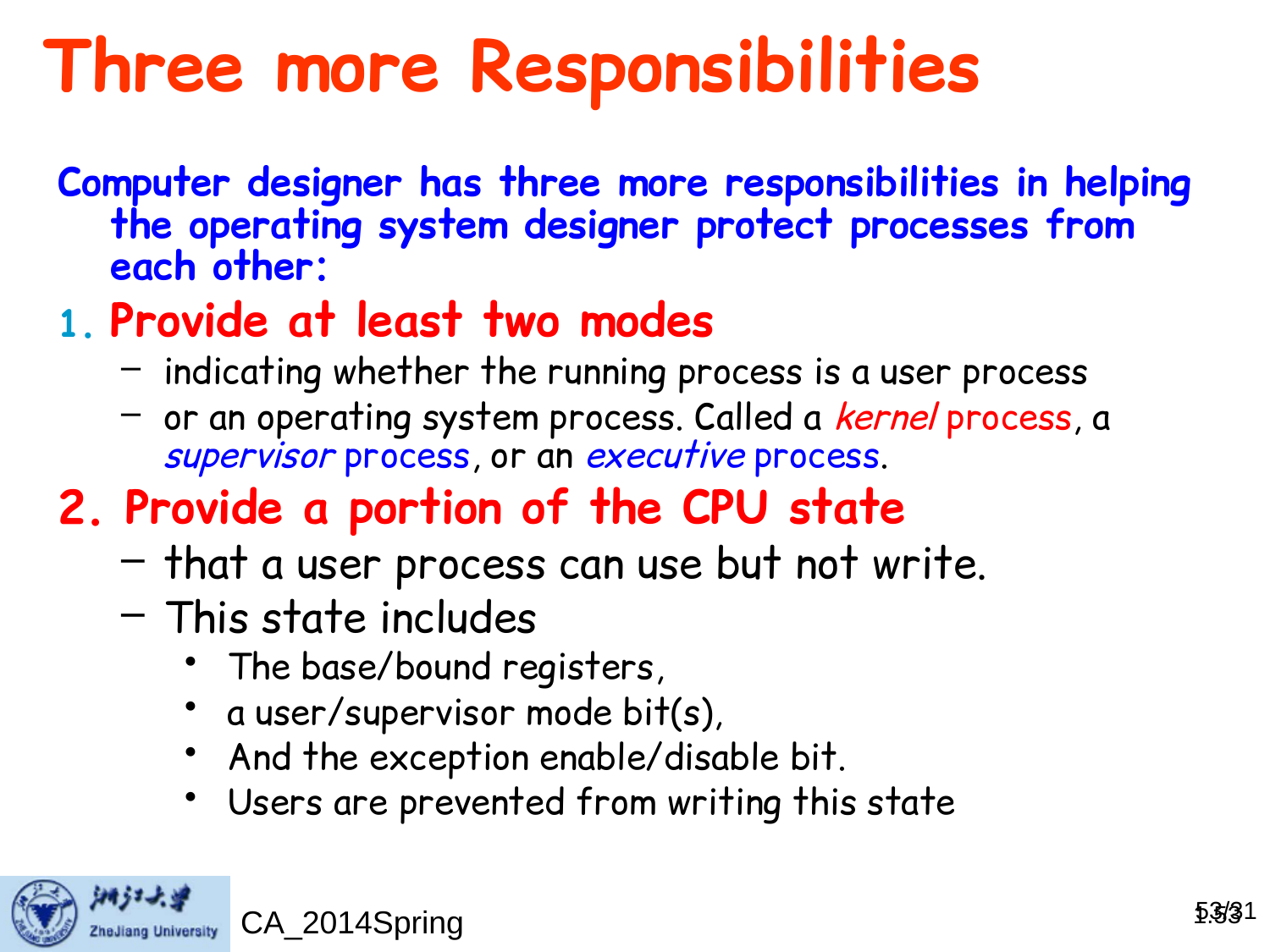

# Three more Responsibilities
Computer designer has three more responsibilities in helping the operating system designer protect processes from each other:
Provide at least two modes
indicating whether the running process is a user process
or an operating system process. Called a kernel process, a supervisor process, or an executive process.
2. Provide a portion of the CPU state
that a user process can use but not write.
This state includes
The base/bound registers,
a user/supervisor mode bit(s),
And the exception enable/disable bit.
Users are prevented from writing this state